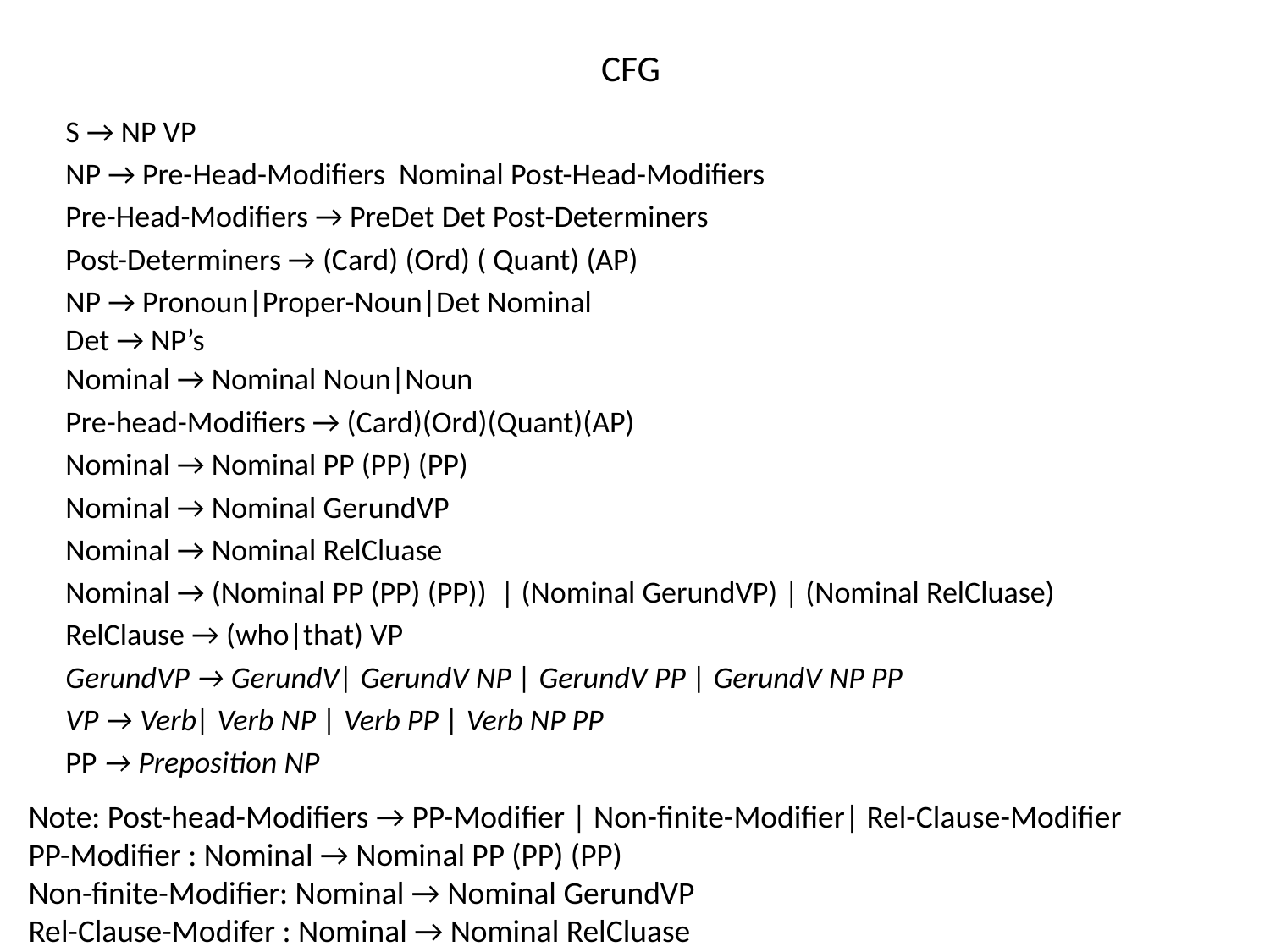

# CFG
S → NP VP
NP → Pre-Head-Modifiers  Nominal Post-Head-Modifiers
Pre-Head-Modifiers → PreDet Det Post-Determiners
Post-Determiners → (Card) (Ord) ( Quant) (AP)
NP → Pronoun|Proper-Noun|Det Nominal
Det → NP’s
Nominal → Nominal Noun|Noun
Pre-head-Modifiers → (Card)(Ord)(Quant)(AP)
Nominal → Nominal PP (PP) (PP)
Nominal → Nominal GerundVP
Nominal → Nominal RelCluase
Nominal → (Nominal PP (PP) (PP))  | (Nominal GerundVP) | (Nominal RelCluase)
RelClause → (who|that) VP
GerundVP → GerundV| GerundV NP | GerundV PP | GerundV NP PP
VP → Verb| Verb NP | Verb PP | Verb NP PP
PP → Preposition NP

Note: Post-head-Modifiers → PP-Modifier | Non-finite-Modifier| Rel-Clause-Modifier
PP-Modifier : Nominal → Nominal PP (PP) (PP)
Non-finite-Modifier: Nominal → Nominal GerundVP
Rel-Clause-Modifer : Nominal → Nominal RelCluase